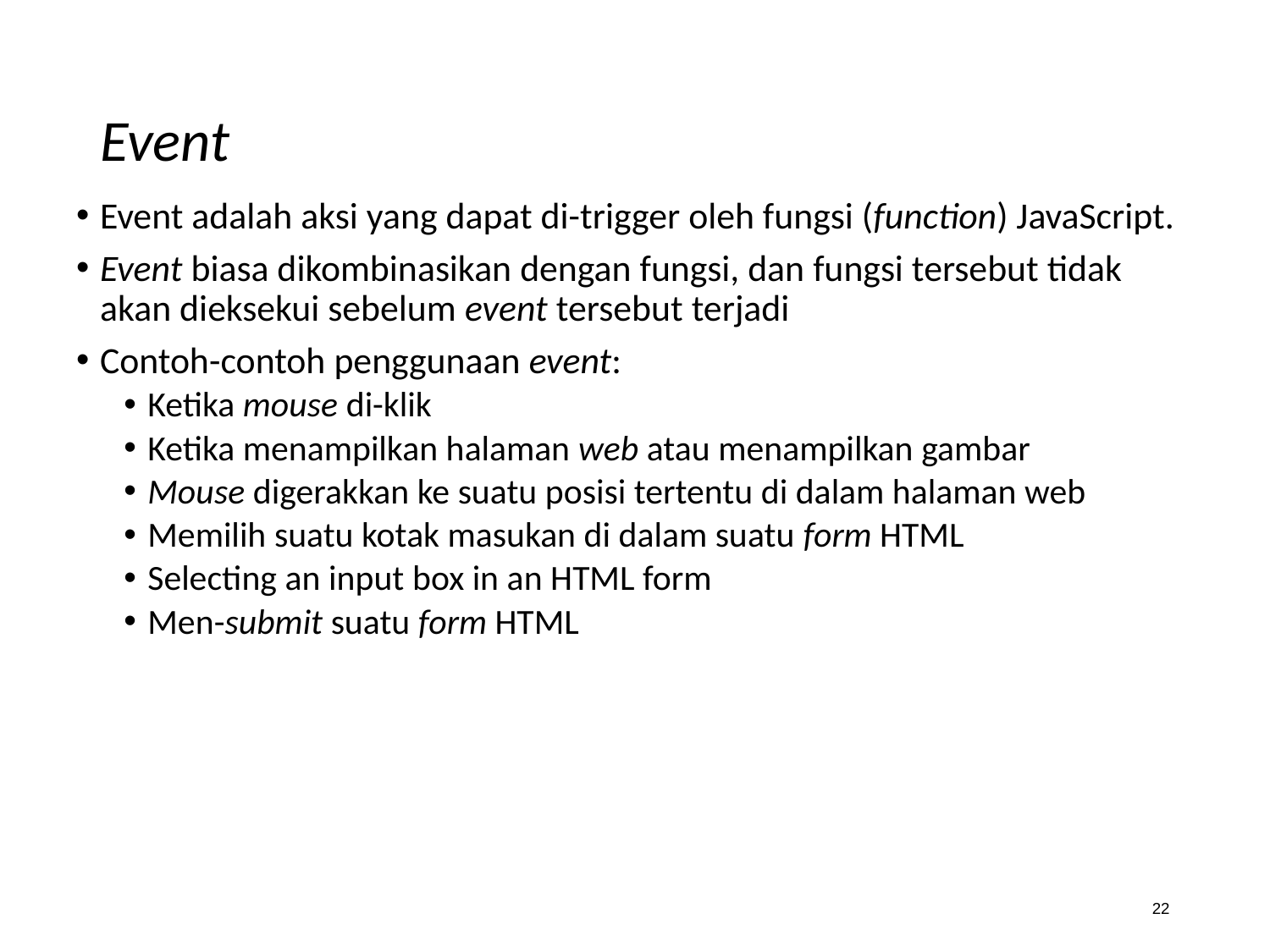

# Event
Event adalah aksi yang dapat di-trigger oleh fungsi (function) JavaScript.
Event biasa dikombinasikan dengan fungsi, dan fungsi tersebut tidak akan dieksekui sebelum event tersebut terjadi
Contoh-contoh penggunaan event:
Ketika mouse di-klik
Ketika menampilkan halaman web atau menampilkan gambar
Mouse digerakkan ke suatu posisi tertentu di dalam halaman web
Memilih suatu kotak masukan di dalam suatu form HTML
Selecting an input box in an HTML form
Men-submit suatu form HTML
22